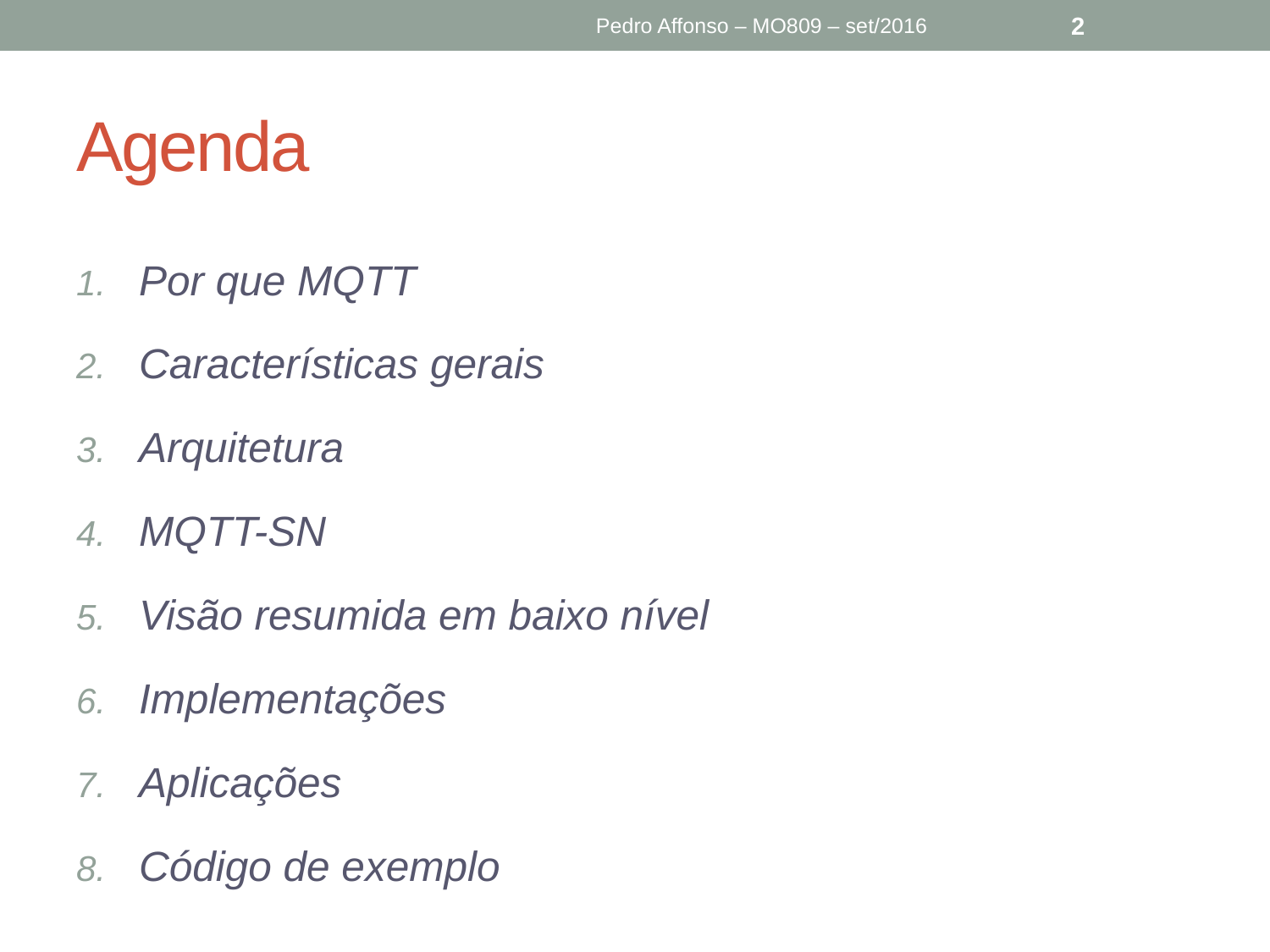

Pedro Affonso – MO809 – set/2016
2
# Agenda
Por que MQTT
Características gerais
Arquitetura
MQTT-SN
Visão resumida em baixo nível
Implementações
Aplicações
Código de exemplo